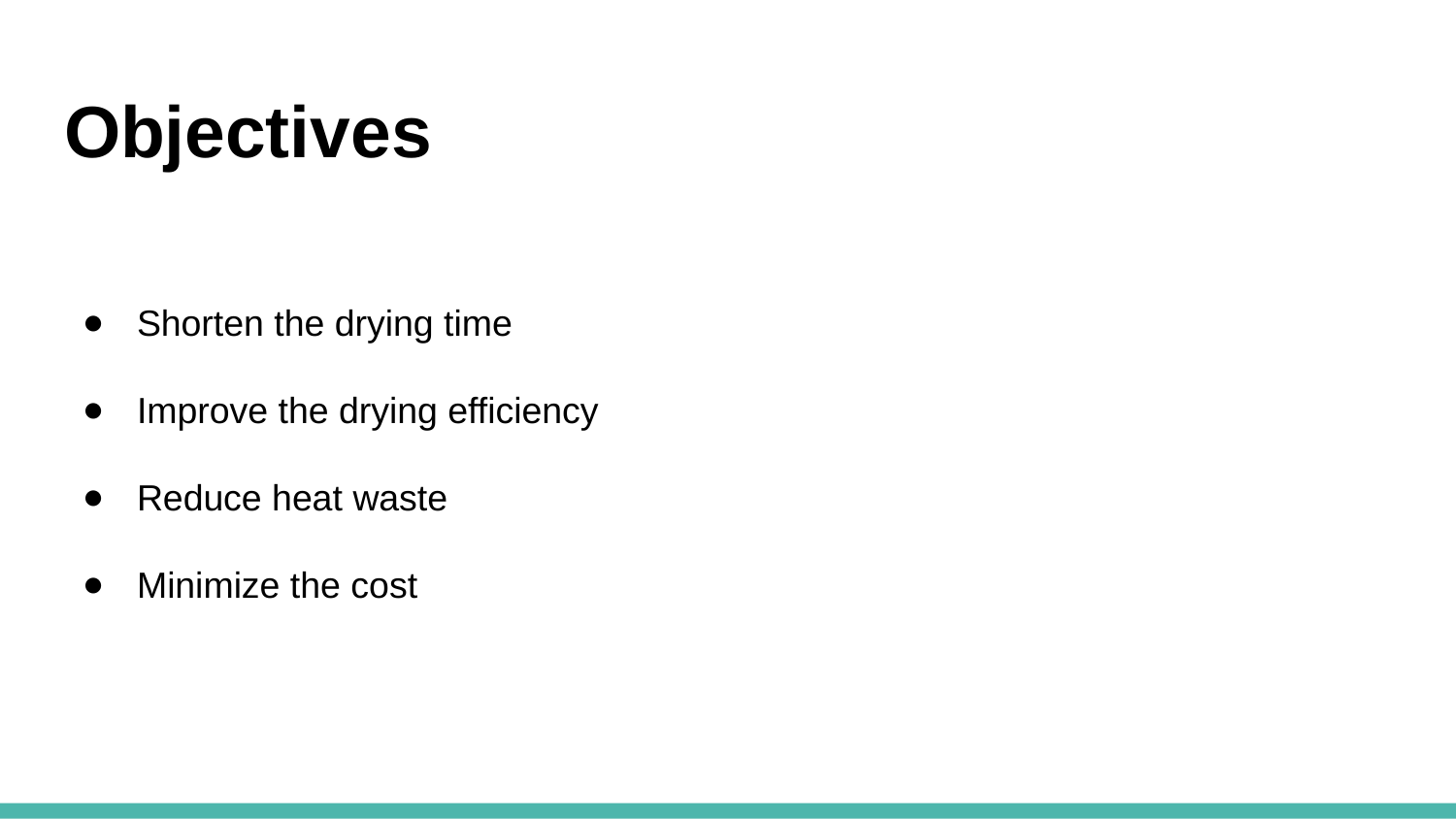

# Objectives
Shorten the drying time
Improve the drying efficiency
Reduce heat waste
Minimize the cost